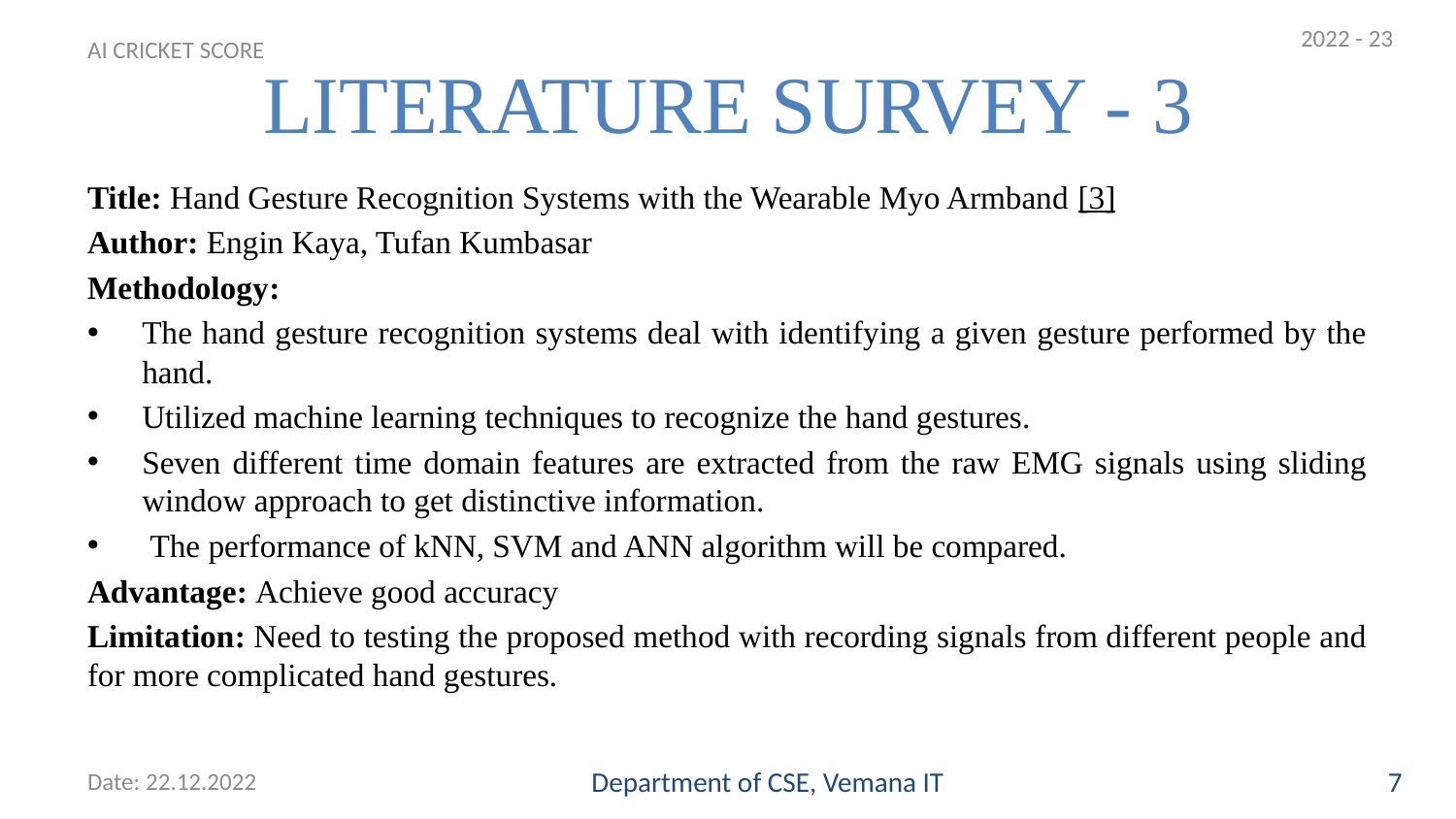

2022 - 23
# LITERATURE SURVEY - 3
AI CRICKET SCORE
Title: Hand Gesture Recognition Systems with the Wearable Myo Armband [3]
Author: Engin Kaya, Tufan Kumbasar
Methodology:
The hand gesture recognition systems deal with identifying a given gesture performed by the hand.
Utilized machine learning techniques to recognize the hand gestures.
Seven different time domain features are extracted from the raw EMG signals using sliding window approach to get distinctive information.
 The performance of kNN, SVM and ANN algorithm will be compared.
Advantage: Achieve good accuracy
Limitation: Need to testing the proposed method with recording signals from different people and for more complicated hand gestures.
Date: 22.12.2022
Department of CSE, Vemana IT
7